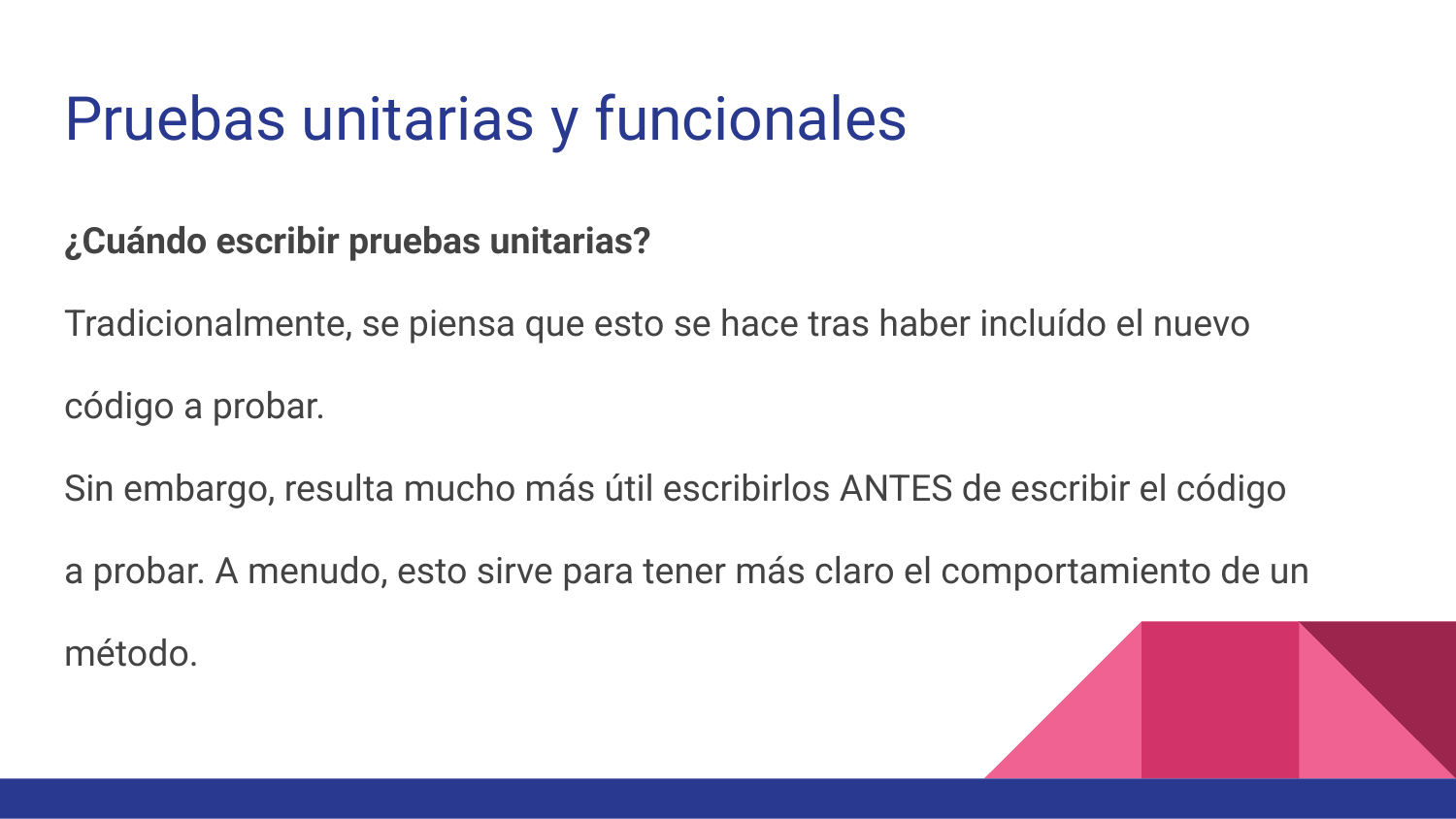

# Pruebas unitarias y funcionales
¿Cuándo escribir pruebas unitarias?
Tradicionalmente, se piensa que esto se hace tras haber incluído el nuevo
código a probar.
Sin embargo, resulta mucho más útil escribirlos ANTES de escribir el código
a probar. A menudo, esto sirve para tener más claro el comportamiento de un
método.